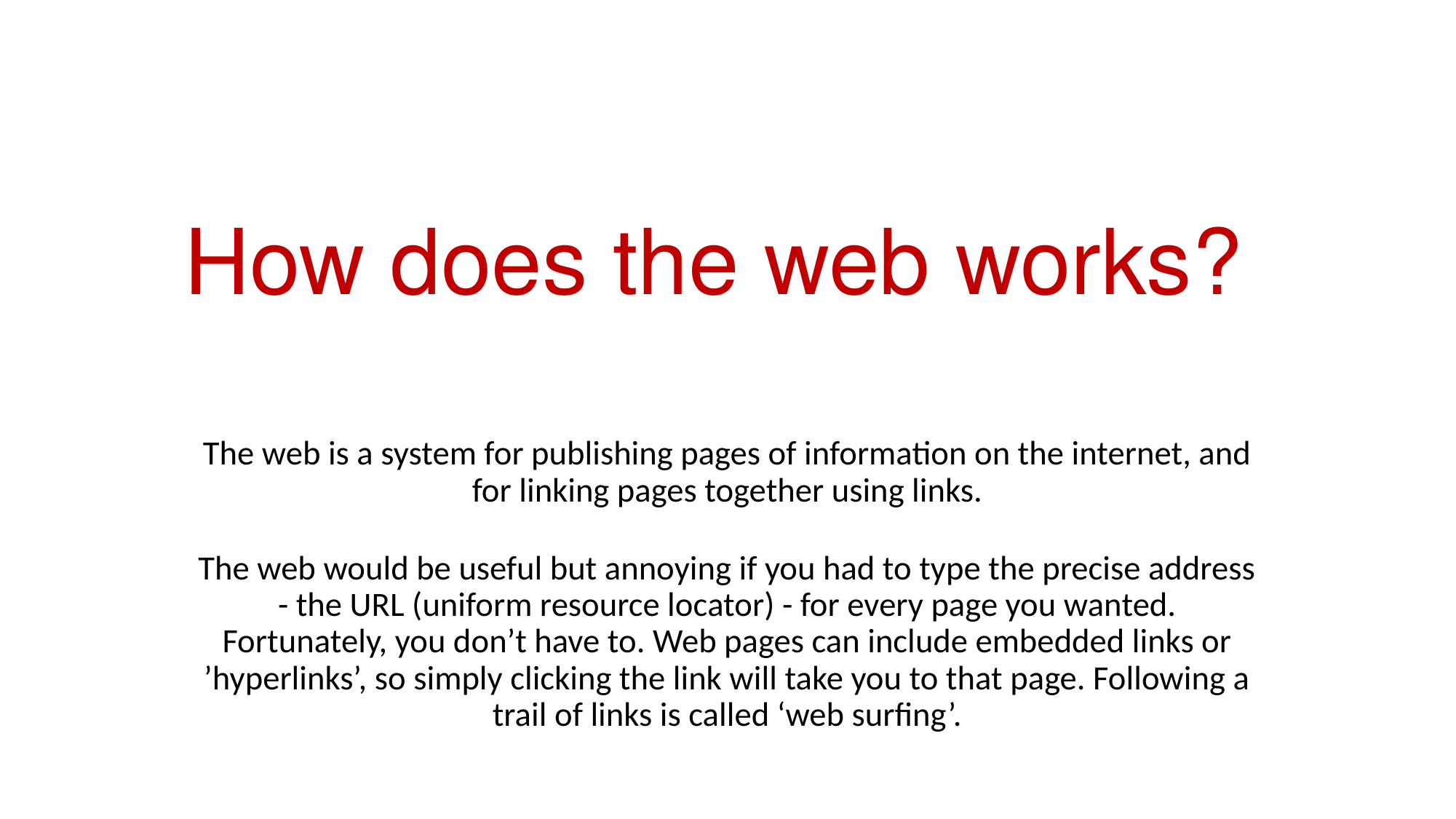

# How does the web works?​
The web is a system for publishing pages of information on the internet, and for linking pages together using links.​

The web would be useful but annoying if you had to type the precise address - the URL (uniform resource locator) - for every page you wanted. Fortunately, you don’t have to. Web pages can include embedded links or ’hyperlinks’, so simply clicking the link will take you to that page. Following a trail of links is called ‘web surfing’.​